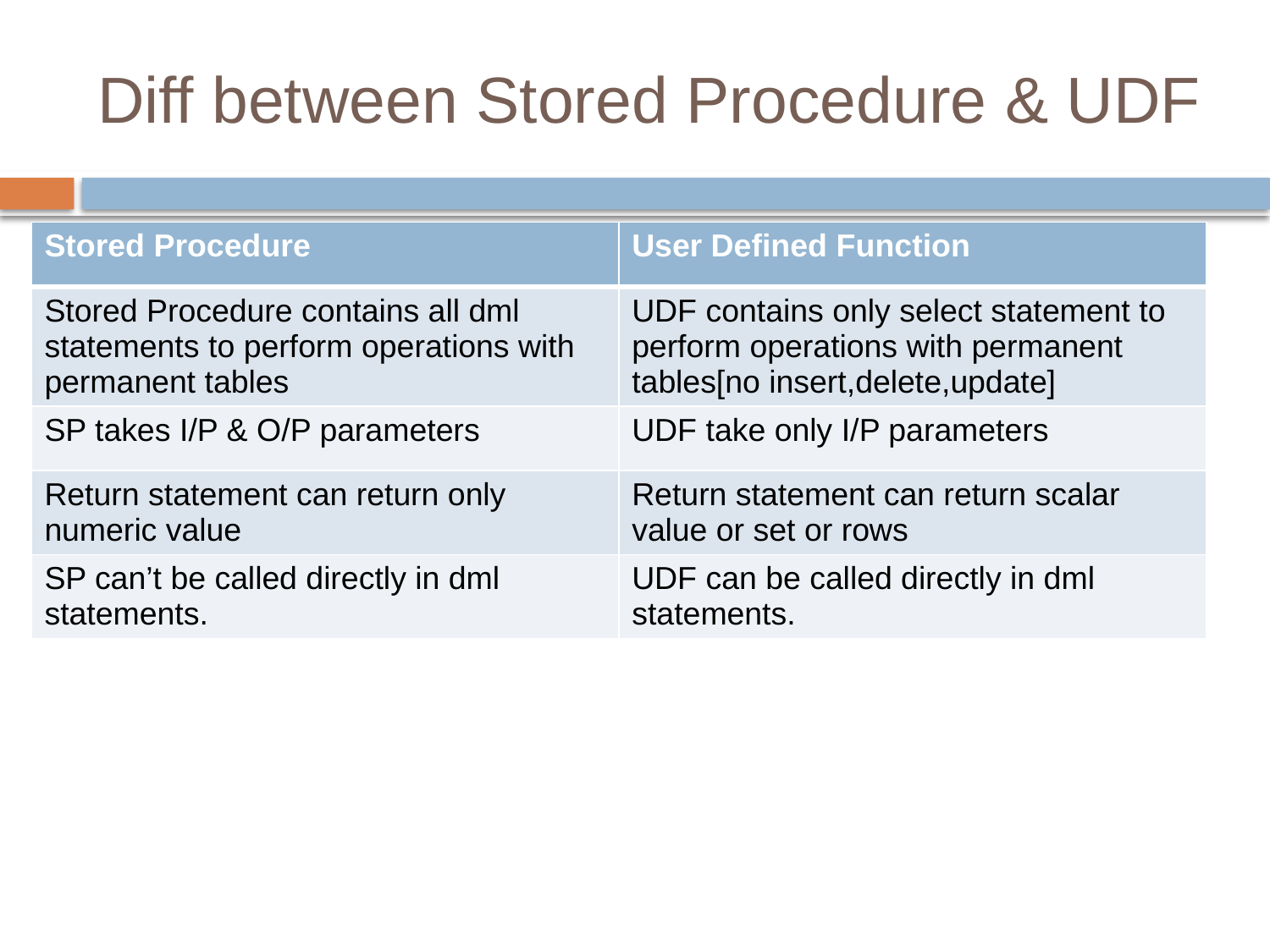

# Diff between Stored Procedure & UDF
| Stored Procedure | User Defined Function |
| --- | --- |
| Stored Procedure contains all dml statements to perform operations with permanent tables | UDF contains only select statement to perform operations with permanent tables[no insert,delete,update] |
| SP takes I/P & O/P parameters | UDF take only I/P parameters |
| Return statement can return only numeric value | Return statement can return scalar value or set or rows |
| SP can’t be called directly in dml statements. | UDF can be called directly in dml statements. |